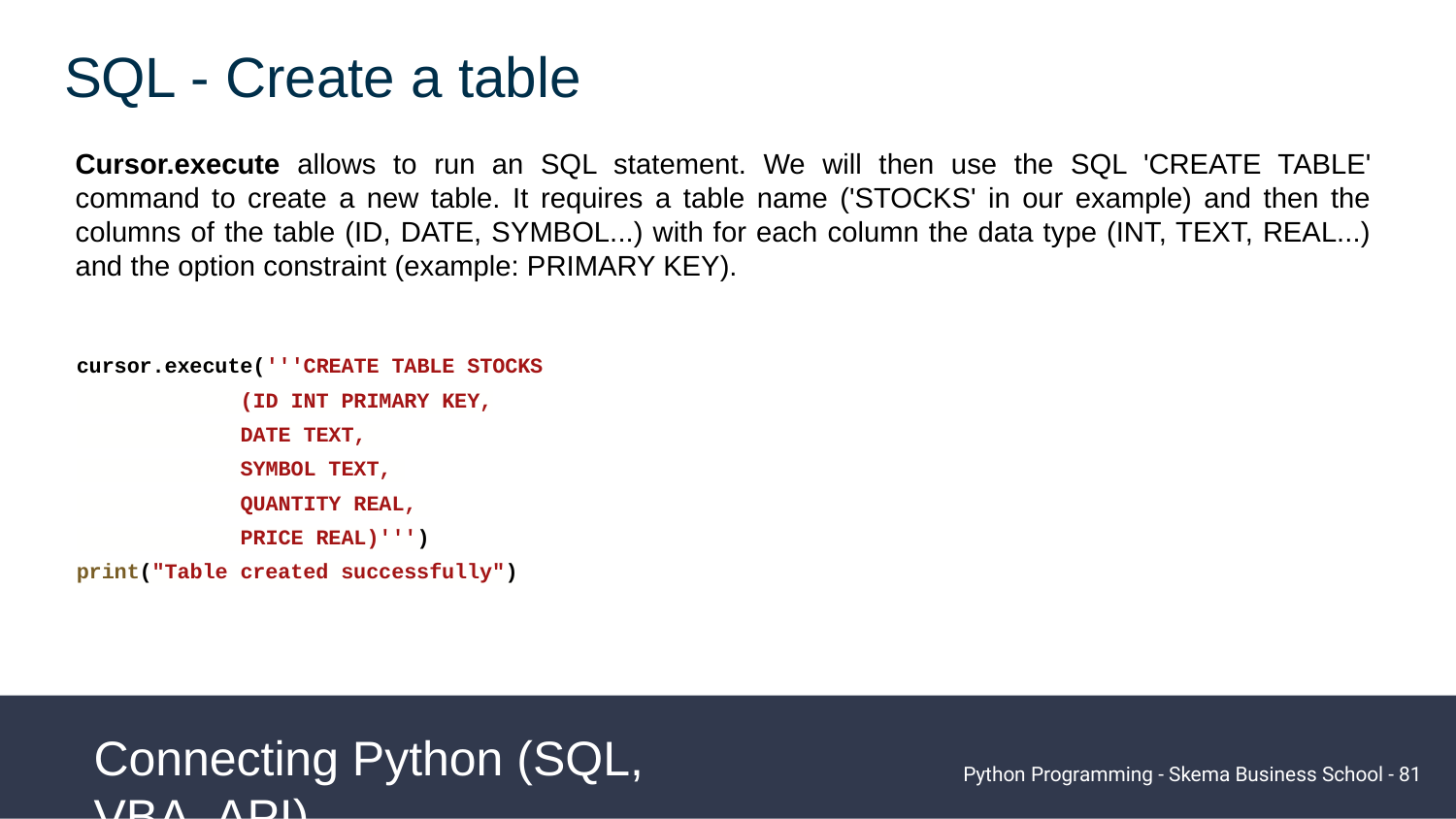

SQL - Create a table

Cursor.execute allows to run an SQL statement. We will then use the SQL 'CREATE TABLE' command to create a new table. It requires a table name ('STOCKS' in our example) and then the columns of the table (ID, DATE, SYMBOL...) with for each column the data type (INT, TEXT, REAL...) and the option constraint (example: PRIMARY KEY).
cursor.execute('''CREATE TABLE STOCKS
             (ID INT PRIMARY KEY,
             DATE TEXT,
             SYMBOL TEXT,
             QUANTITY REAL,
             PRICE REAL)''')
print("Table created successfully")

Connecting Python (SQL, VBA, API)

Python Programming - Skema Business School - 81